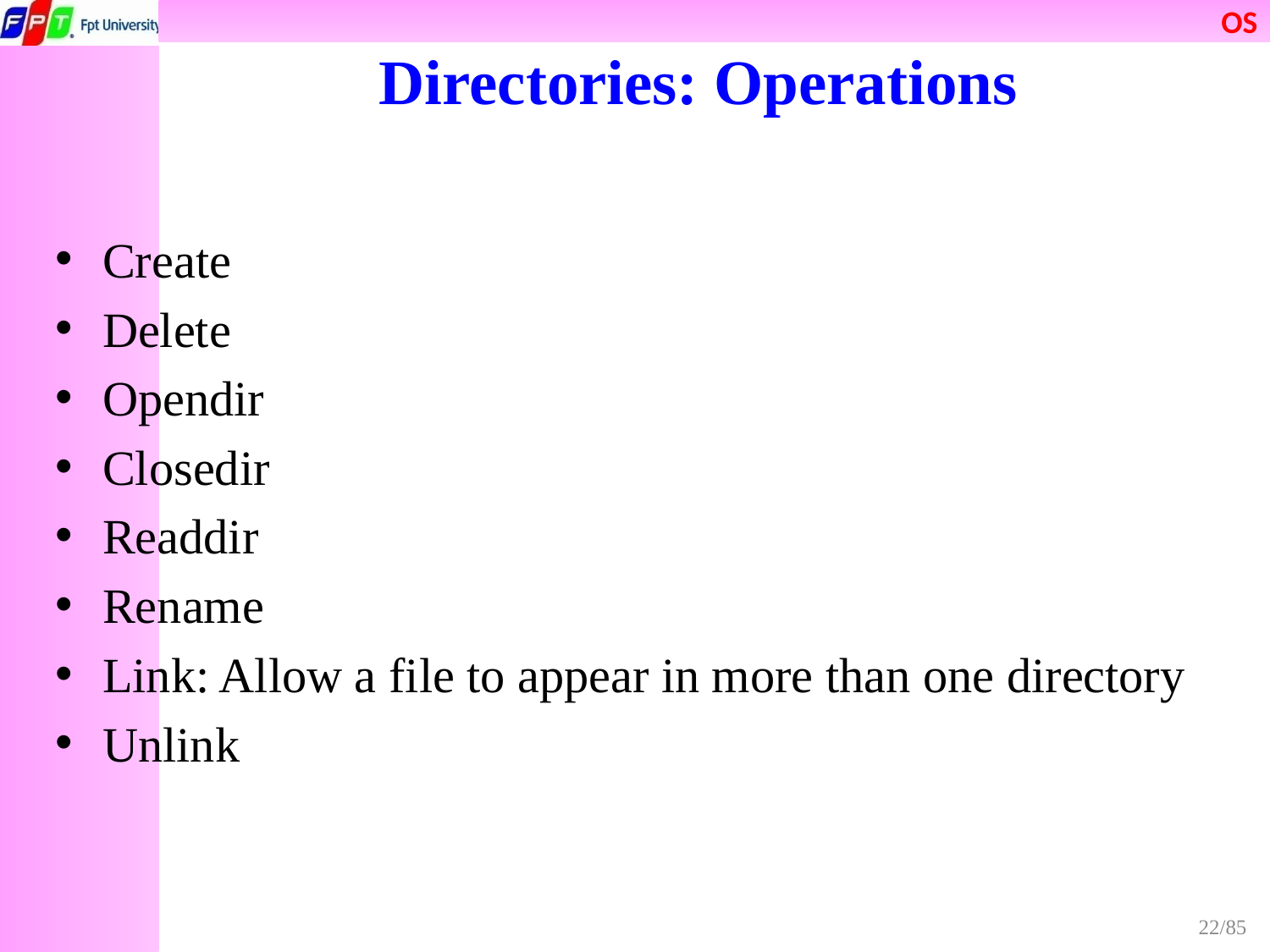

# Directories: Operations
Create
Delete
Opendir
Closedir
Readdir
Rename
Link: Allow a file to appear in more than one directory
Unlink
22/85